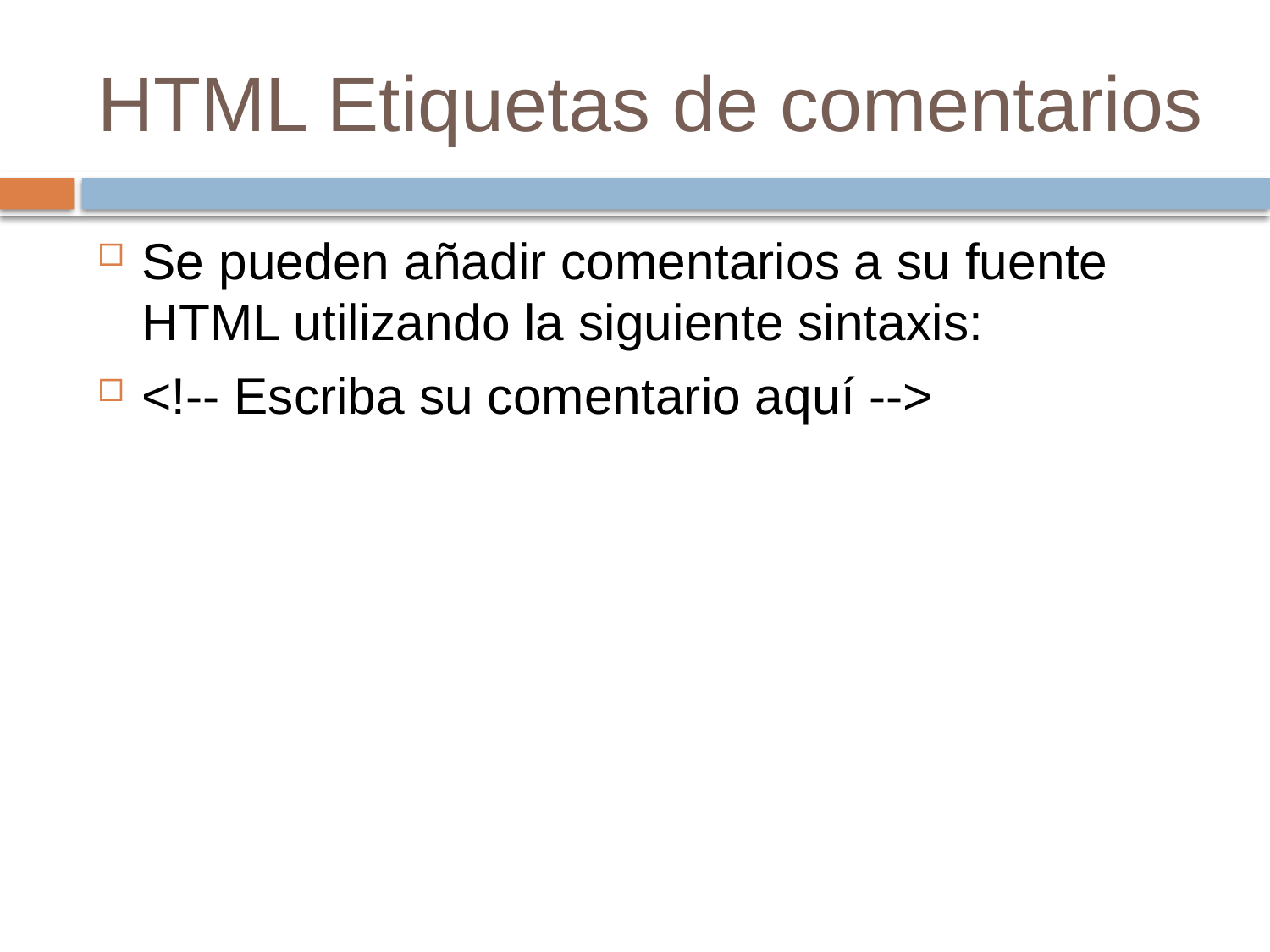

# HTML Etiquetas de comentarios
Se pueden añadir comentarios a su fuente HTML utilizando la siguiente sintaxis:
<!-- Escriba su comentario aquí -->